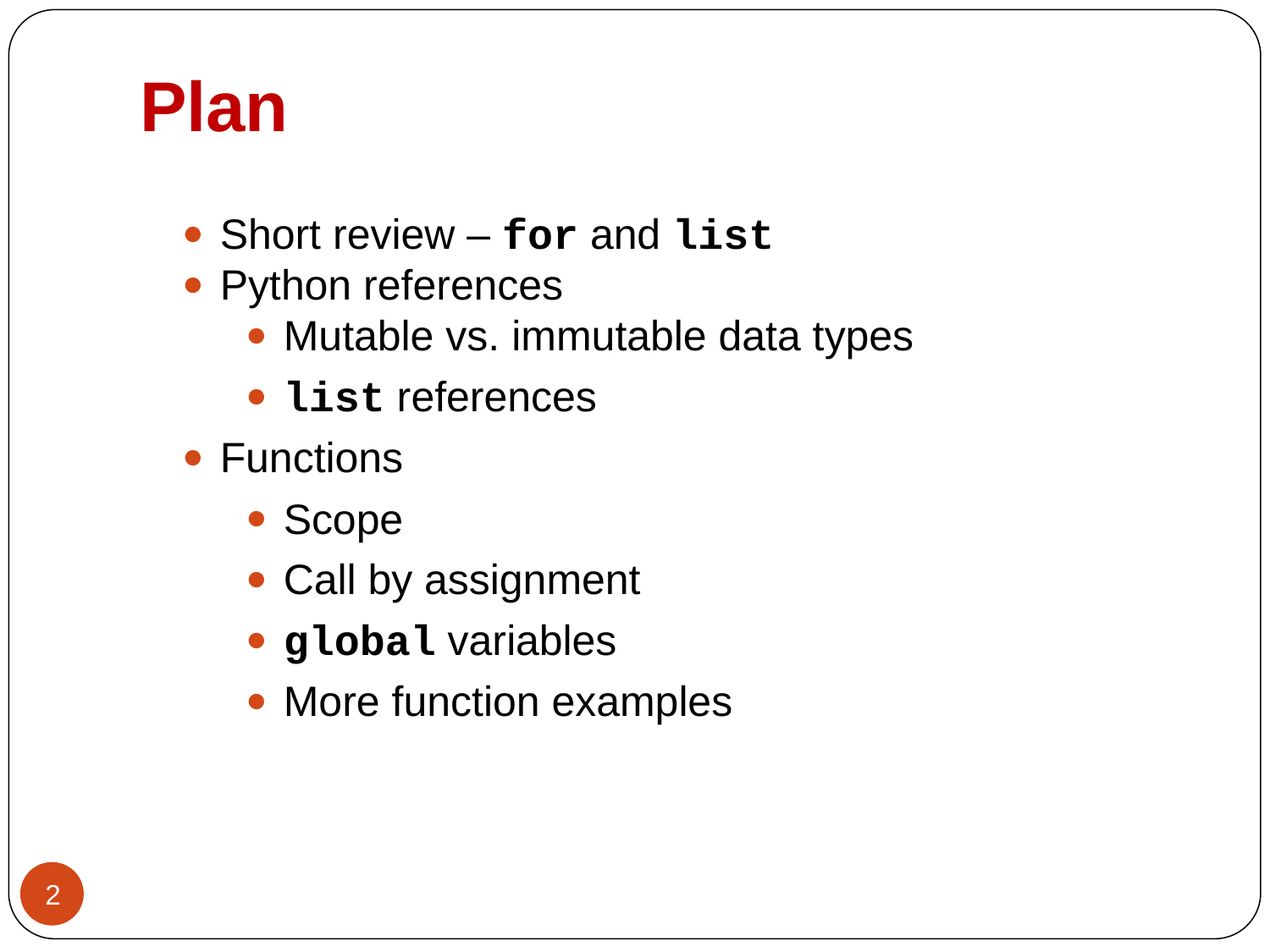

# Plan
Short review – for and list
Python references
Mutable vs. immutable data types
list references
Functions
Scope
Call by assignment
global variables
More function examples